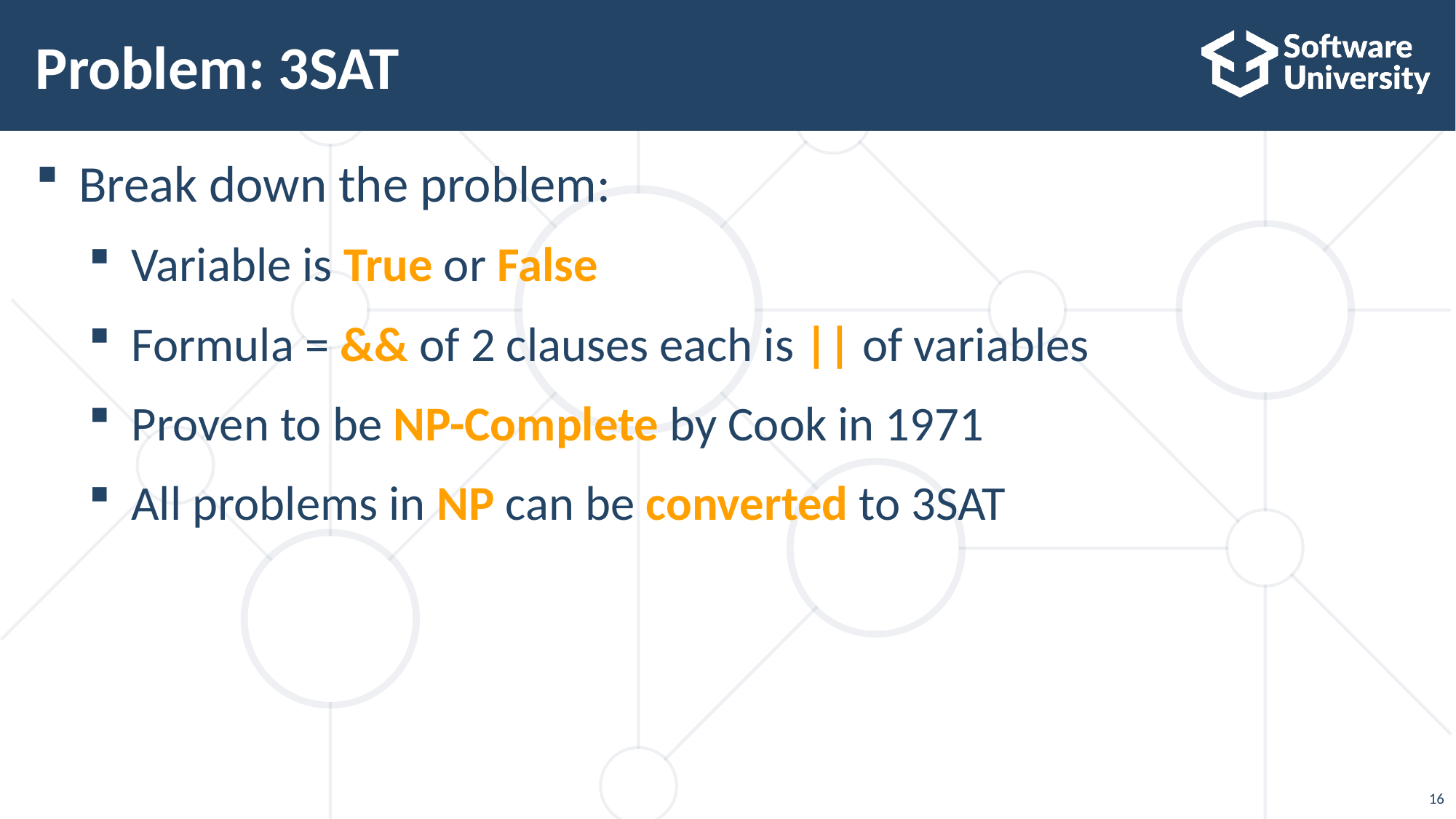

# Problem: 3SAT
Break down the problem:
Variable is True or False
Formula = && of 2 clauses each is || of variables
Proven to be NP-Complete by Cook in 1971
All problems in NP can be converted to 3SAT
16